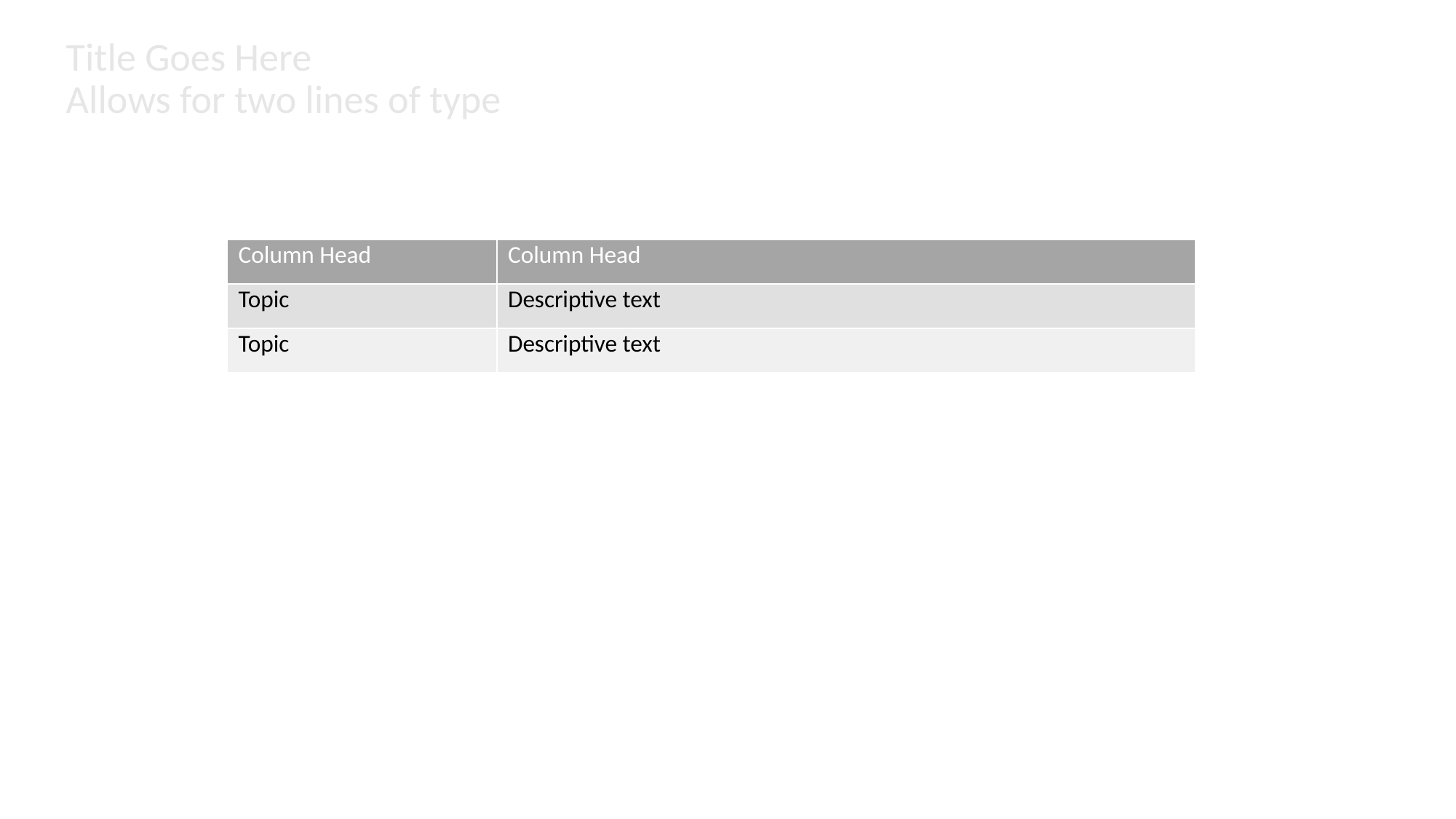

# Title Goes Here Allows for two lines of type

| Column Head | Column Head |
| --- | --- |
| Topic | Descriptive text |
| Topic | Descriptive text |
6